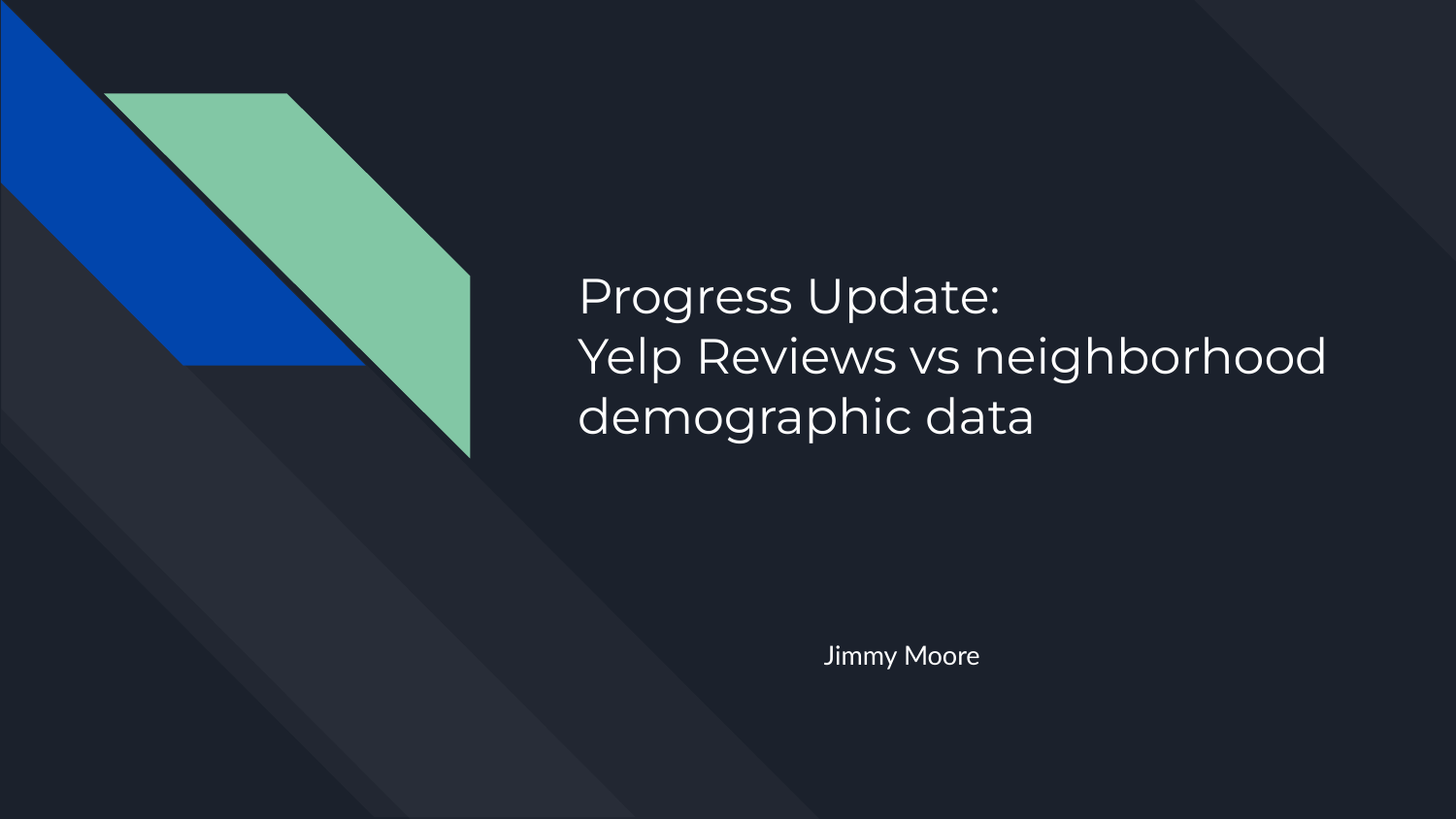

# Progress Update:
Yelp Reviews vs neighborhood demographic data
Jimmy Moore